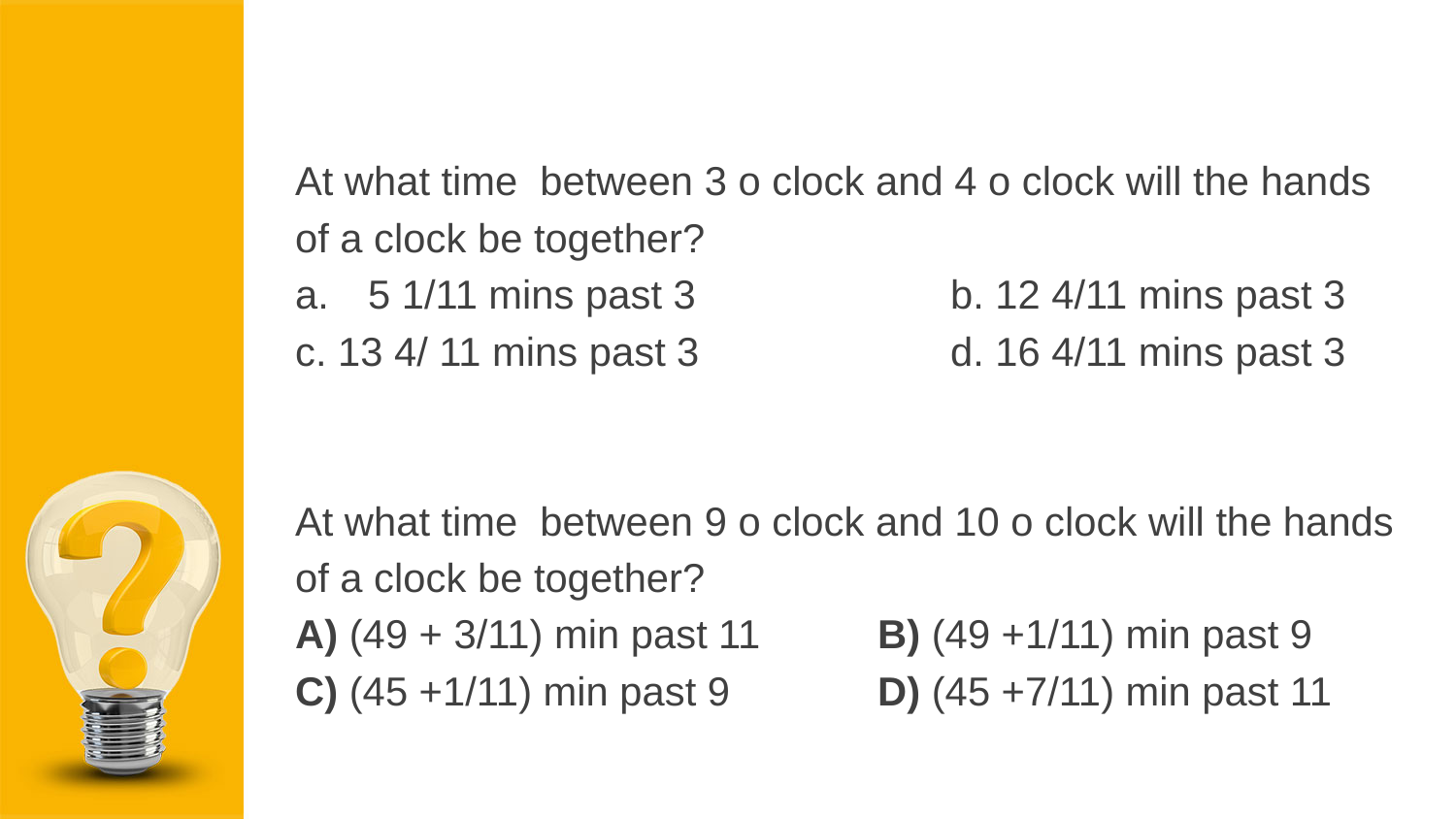

At what time  between 3 o clock and 4 o clock will the hands
of a clock be together?
5 1/11 mins past 3		b. 12 4/11 mins past 3
c. 13 4/ 11 mins past 3		d. 16 4/11 mins past 3

At what time  between 9 o clock and 10 o clock will the hands
of a clock be together?
A) (49 + 3/11) min past 11	B) (49 +1/11) min past 9
C) (45 +1/11) min past 9		D) (45 +7/11) min past 11